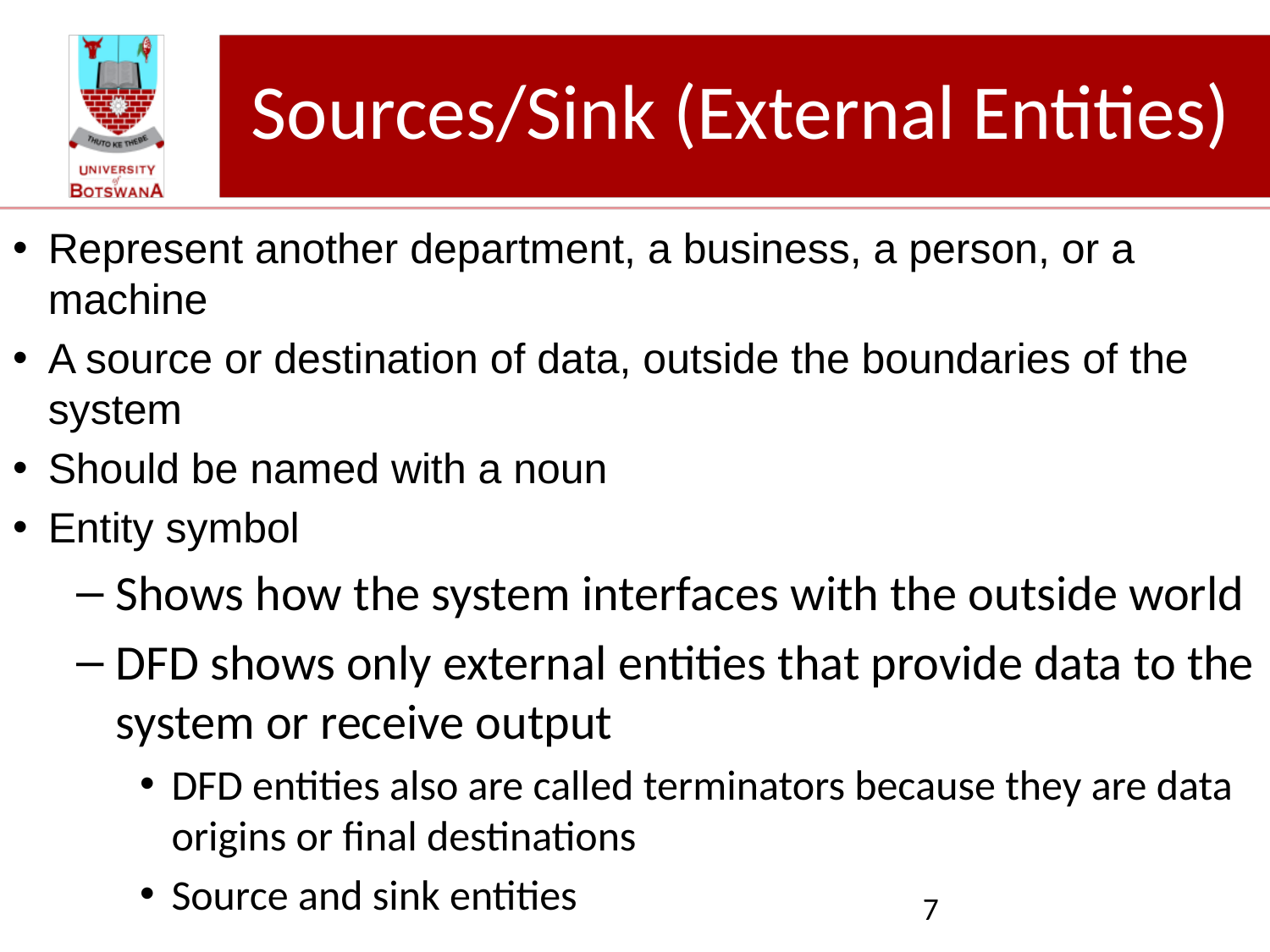

# Sources/Sink (External Entities)
Represent another department, a business, a person, or a machine
A source or destination of data, outside the boundaries of the system
Should be named with a noun
Entity symbol
Shows how the system interfaces with the outside world
DFD shows only external entities that provide data to the system or receive output
DFD entities also are called terminators because they are data origins or final destinations
Source and sink entities

7